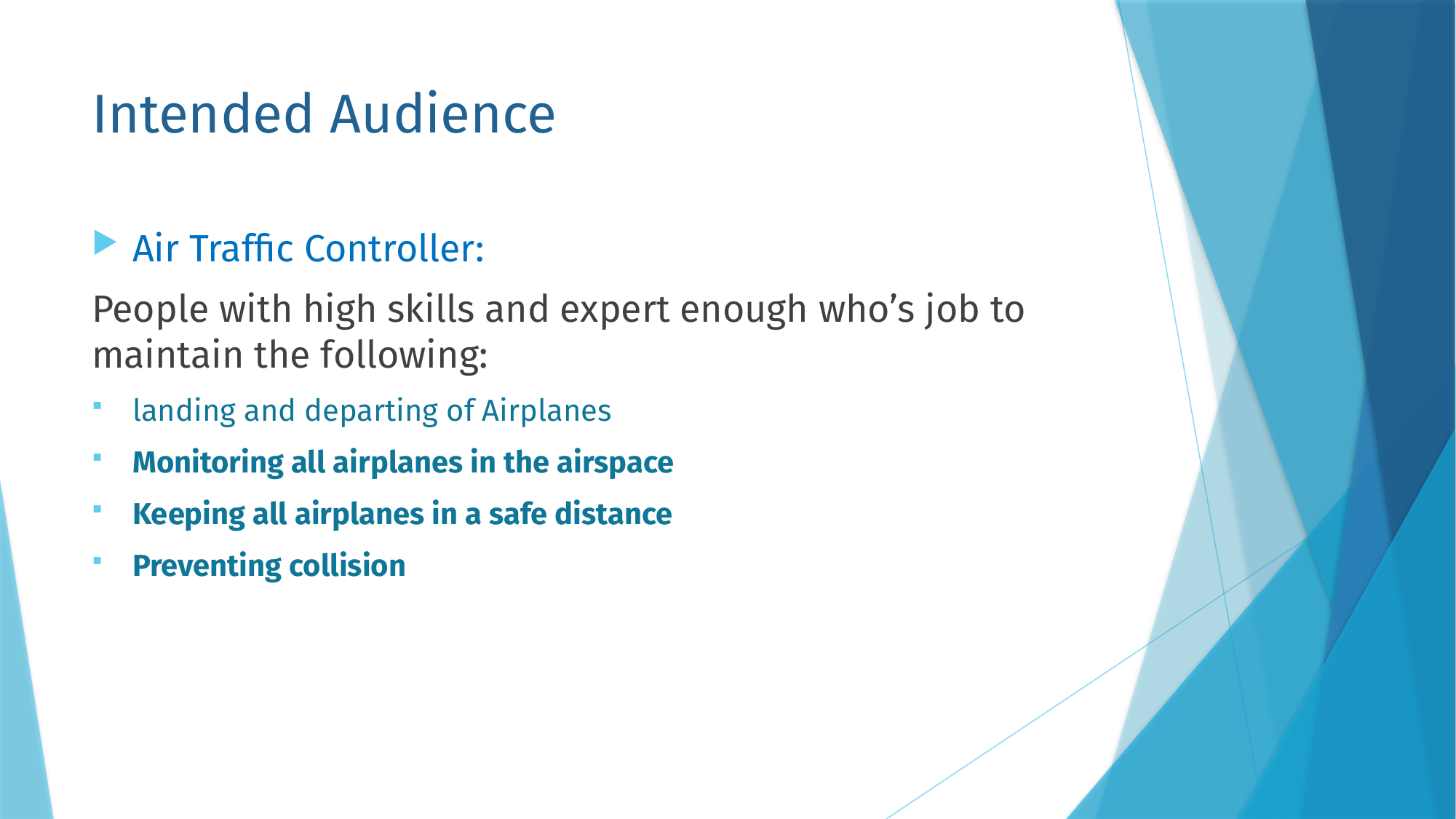

# Intended Audience
Air Traffic Controller:
People with high skills and expert enough who’s job to maintain the following:
landing and departing of Airplanes
Monitoring all airplanes in the airspace
Keeping all airplanes in a safe distance
Preventing collision